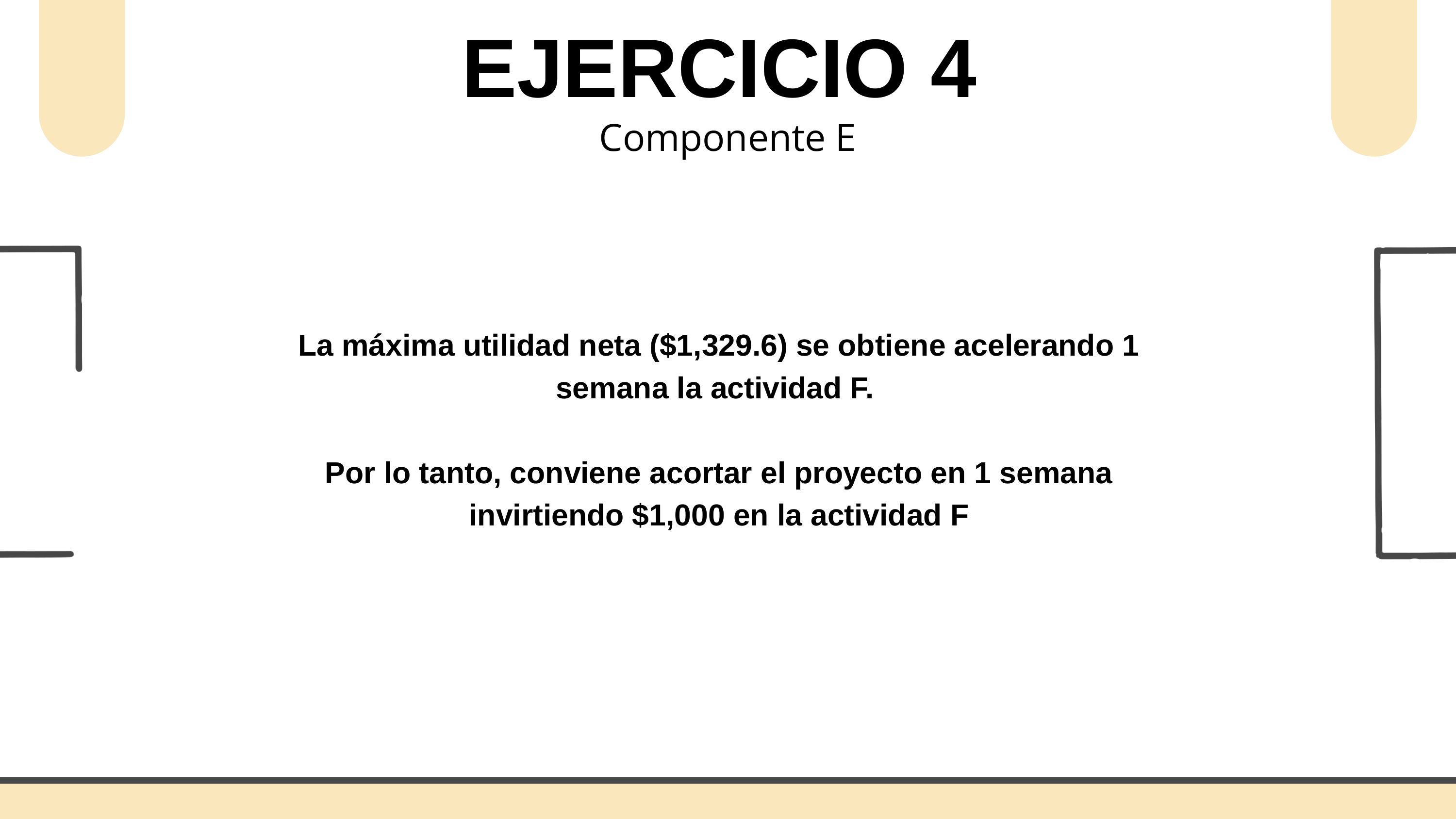

EJERCICIO 4
Componente E

La máxima utilidad neta ($1,329.6) se obtiene acelerando 1 semana la actividad F.

Por lo tanto, conviene acortar el proyecto en 1 semana invirtiendo $1,000 en la actividad F